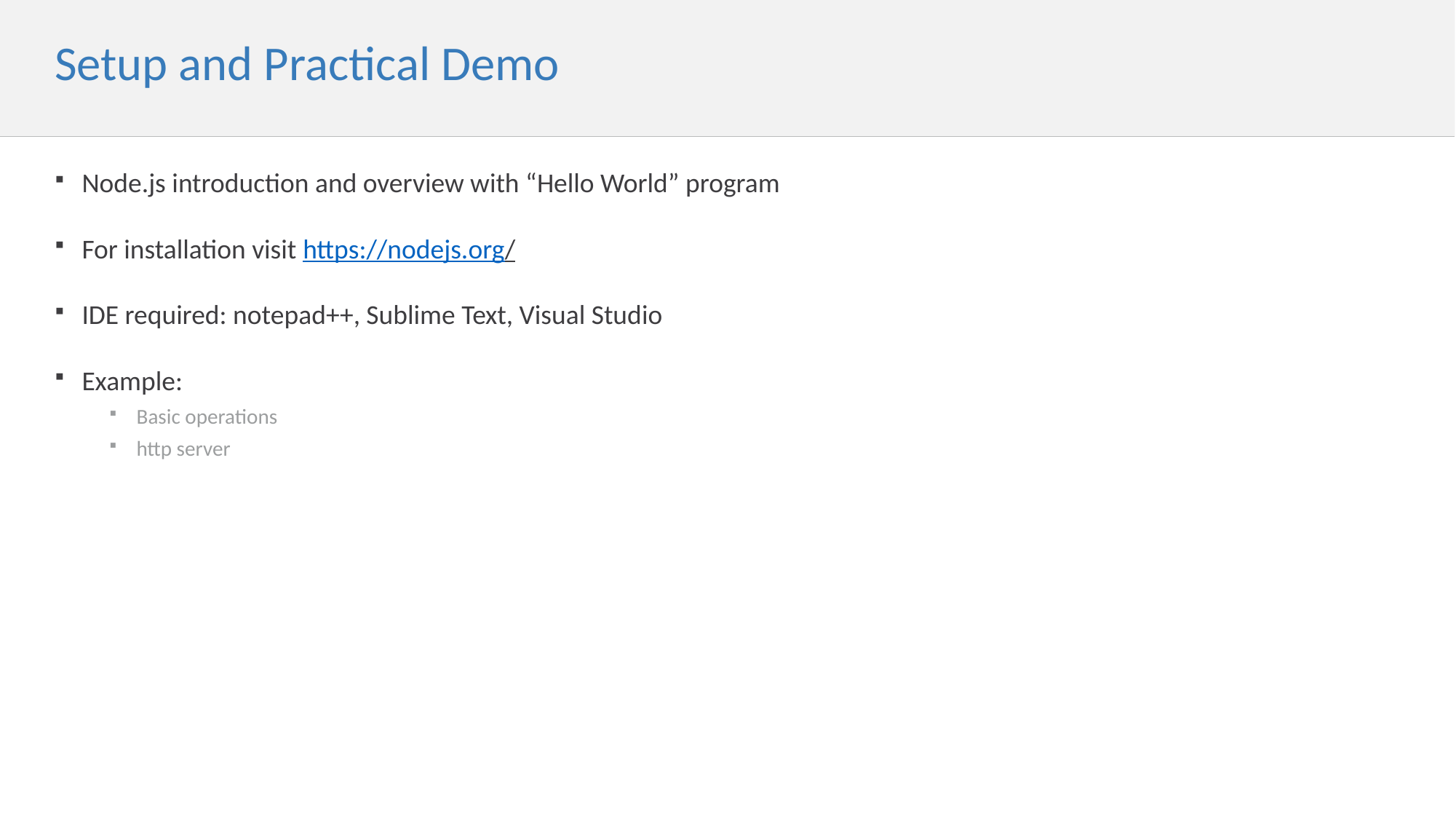

# Setup and Practical Demo
Node.js introduction and overview with “Hello World” program
For installation visit https://nodejs.org/
IDE required: notepad++, Sublime Text, Visual Studio
Example:
Basic operations
http server